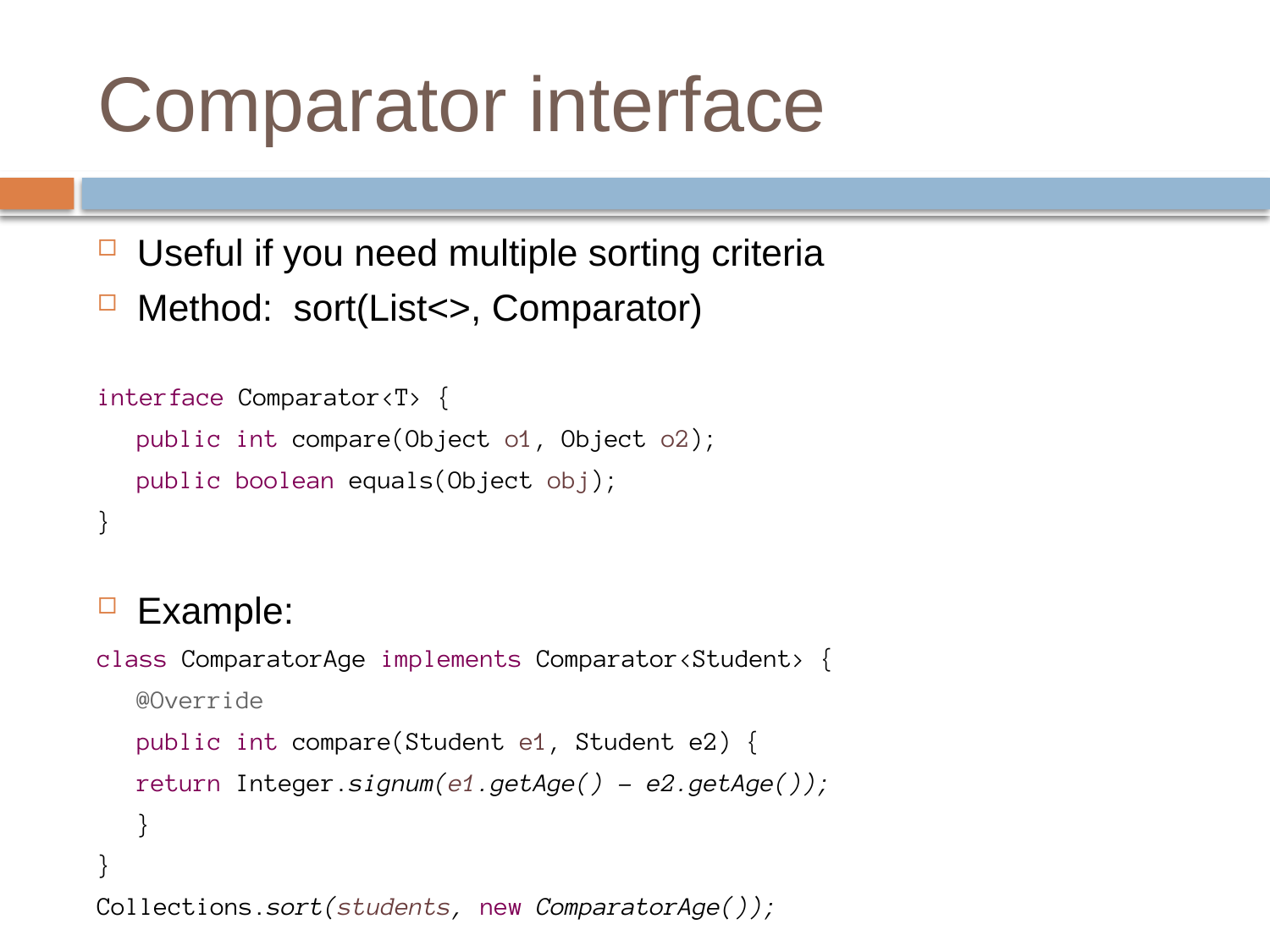

# Comparator interface
Useful if you need multiple sorting criteria
Method:  sort(List<>, Comparator)

interface Comparator<T> {
	public int compare(Object o1, Object o2);
	public boolean equals(Object obj);
}

Example:
class ComparatorAge implements Comparator<Student> {
	@Override
	public int compare(Student e1, Student e2) {
		return Integer.signum(e1.getAge() - e2.getAge());
	}
}
Collections.sort(students, new ComparatorAge());